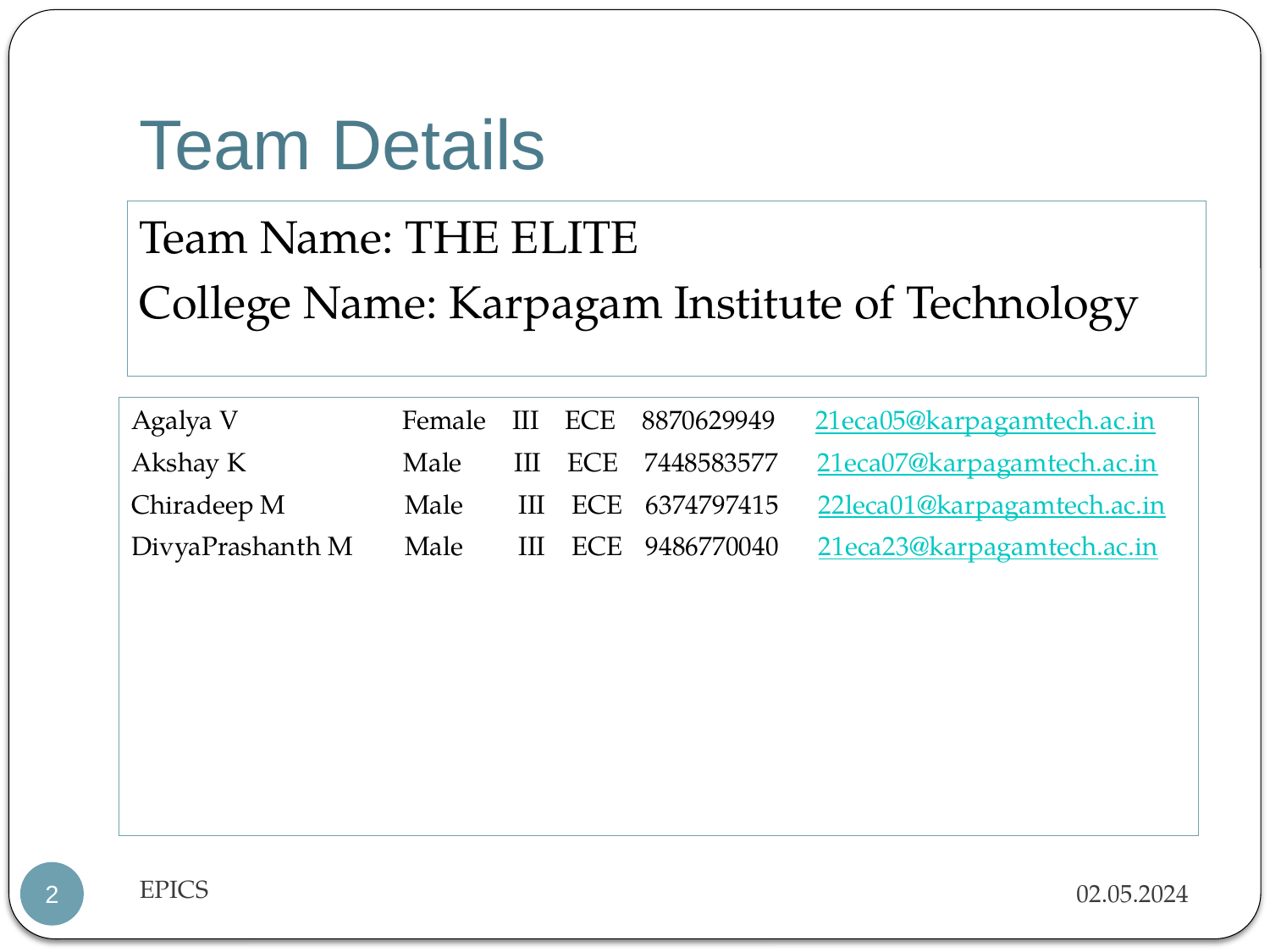

# Team Details
Team Name: THE ELITE
College Name: Karpagam Institute of Technology

Agalya V                         Female    III    ECE    8870629949      21eca05@karpagamtech.ac.in
Akshay K                        Male        III    ECE    7448583577      21eca07@karpagamtech.ac.in
Chiradeep M	   Male	 III    ECE	 6374797415      22leca01@karpagamtech.ac.in
DivyaPrashanth M	   Male	 III    ECE	 9486770040      21eca23@karpagamtech.ac.in

EPICS
02.05.2024
2